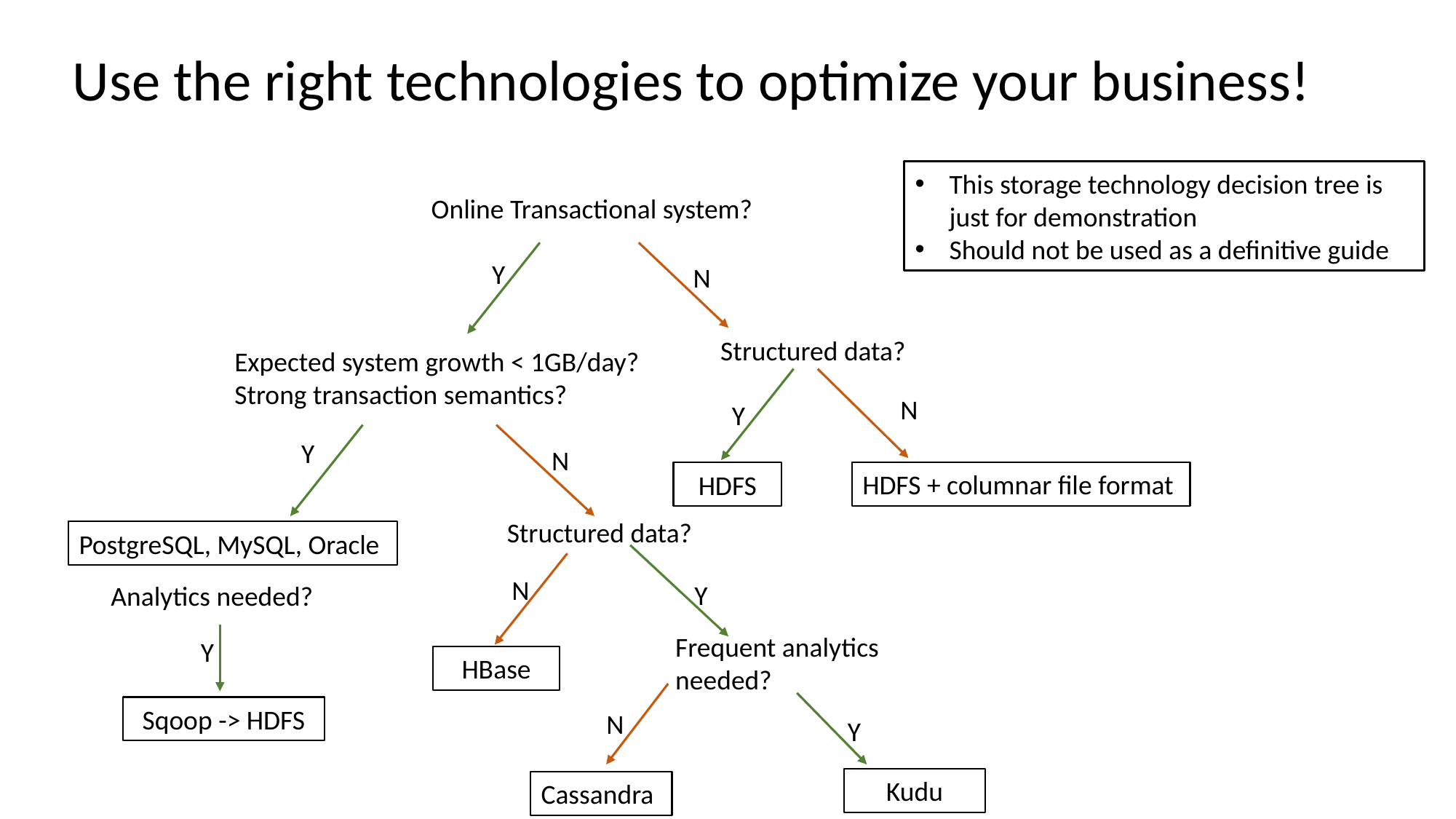

# Use the right technologies to optimize your business!
This storage technology decision tree is just for demonstration
Should not be used as a definitive guide
Online Transactional system?
Y
N
Structured data?
Expected system growth < 1GB/day?
Strong transaction semantics?
N
Y
Y
N
HDFS + columnar file format
HDFS
Structured data?
PostgreSQL, MySQL, Oracle
N
Y
Analytics needed?
Frequent analytics needed?
Y
HBase
Sqoop -> HDFS
N
Y
Kudu
Cassandra